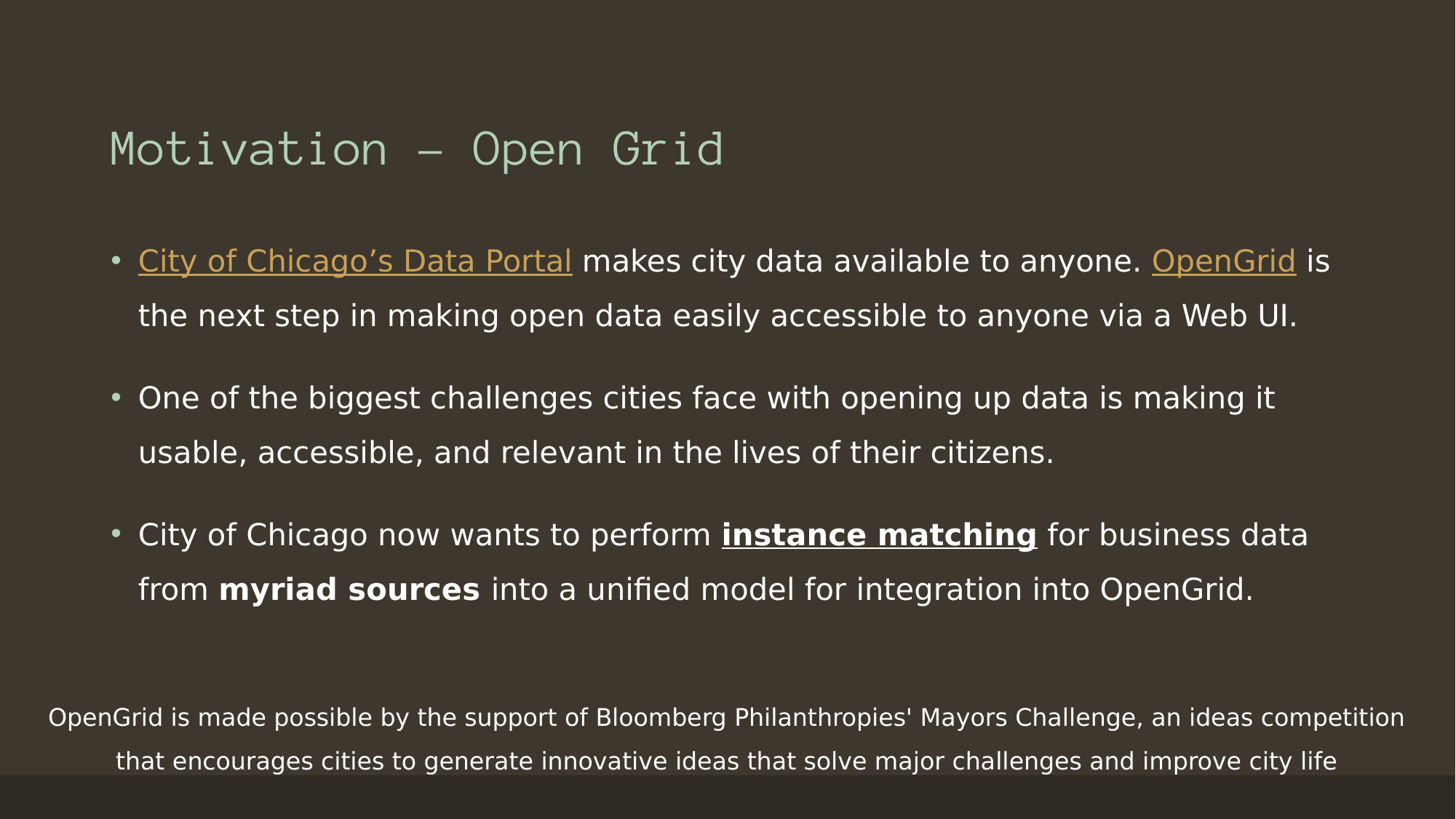

# Motivation – Open Grid
City of Chicago’s Data Portal makes city data available to anyone. OpenGrid is the next step in making open data easily accessible to anyone via a Web UI.
One of the biggest challenges cities face with opening up data is making it usable, accessible, and relevant in the lives of their citizens.
City of Chicago now wants to perform instance matching for business data from myriad sources into a unified model for integration into OpenGrid.
OpenGrid is made possible by the support of Bloomberg Philanthropies' Mayors Challenge, an ideas competition that encourages cities to generate innovative ideas that solve major challenges and improve city life